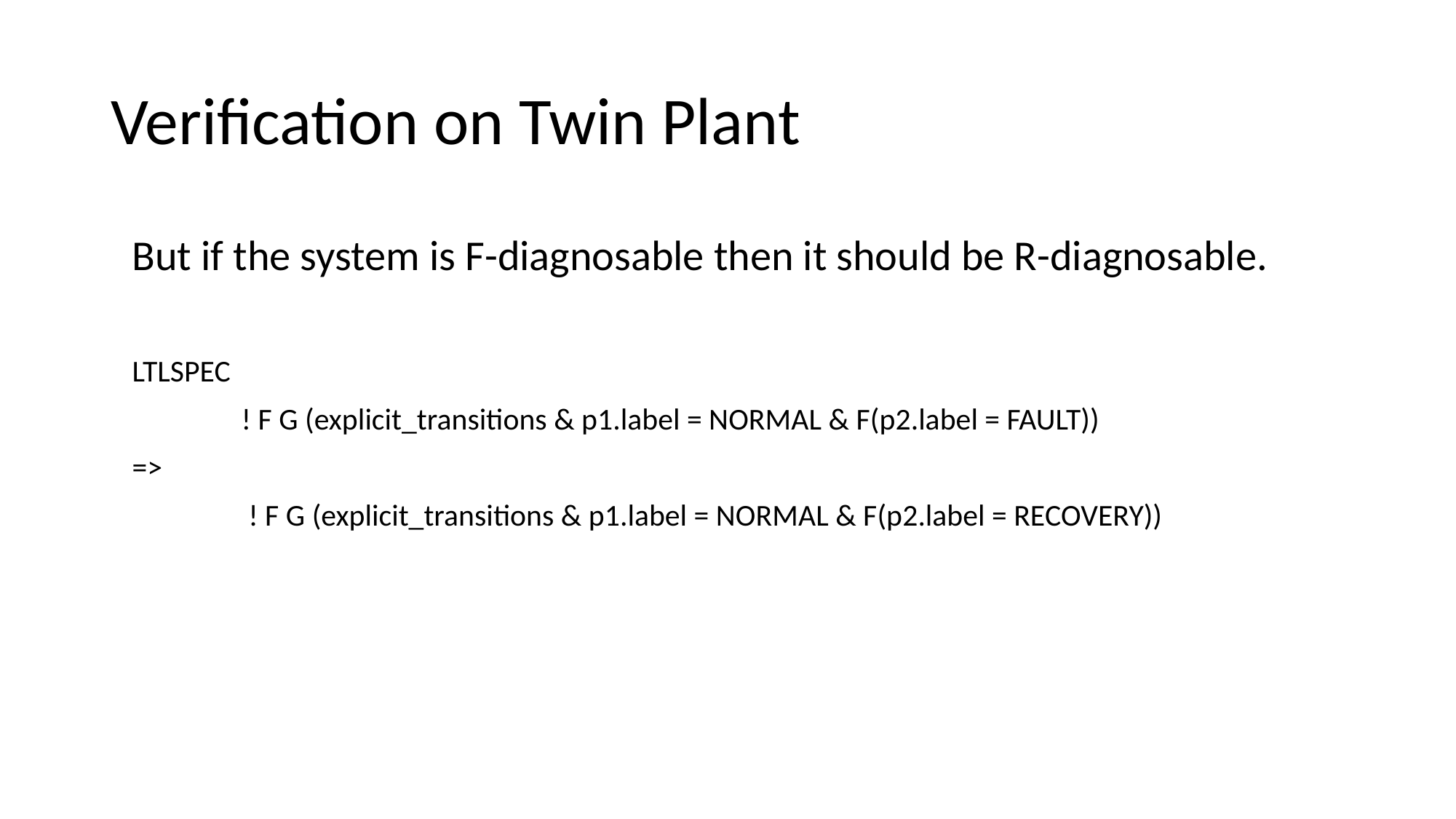

# Verification on Twin Plant
But if the system is F-diagnosable then it should be R-diagnosable.

LTLSPEC
	! F G (explicit_transitions & p1.label = NORMAL & F(p2.label = FAULT))
=>
	 ! F G (explicit_transitions & p1.label = NORMAL & F(p2.label = RECOVERY))